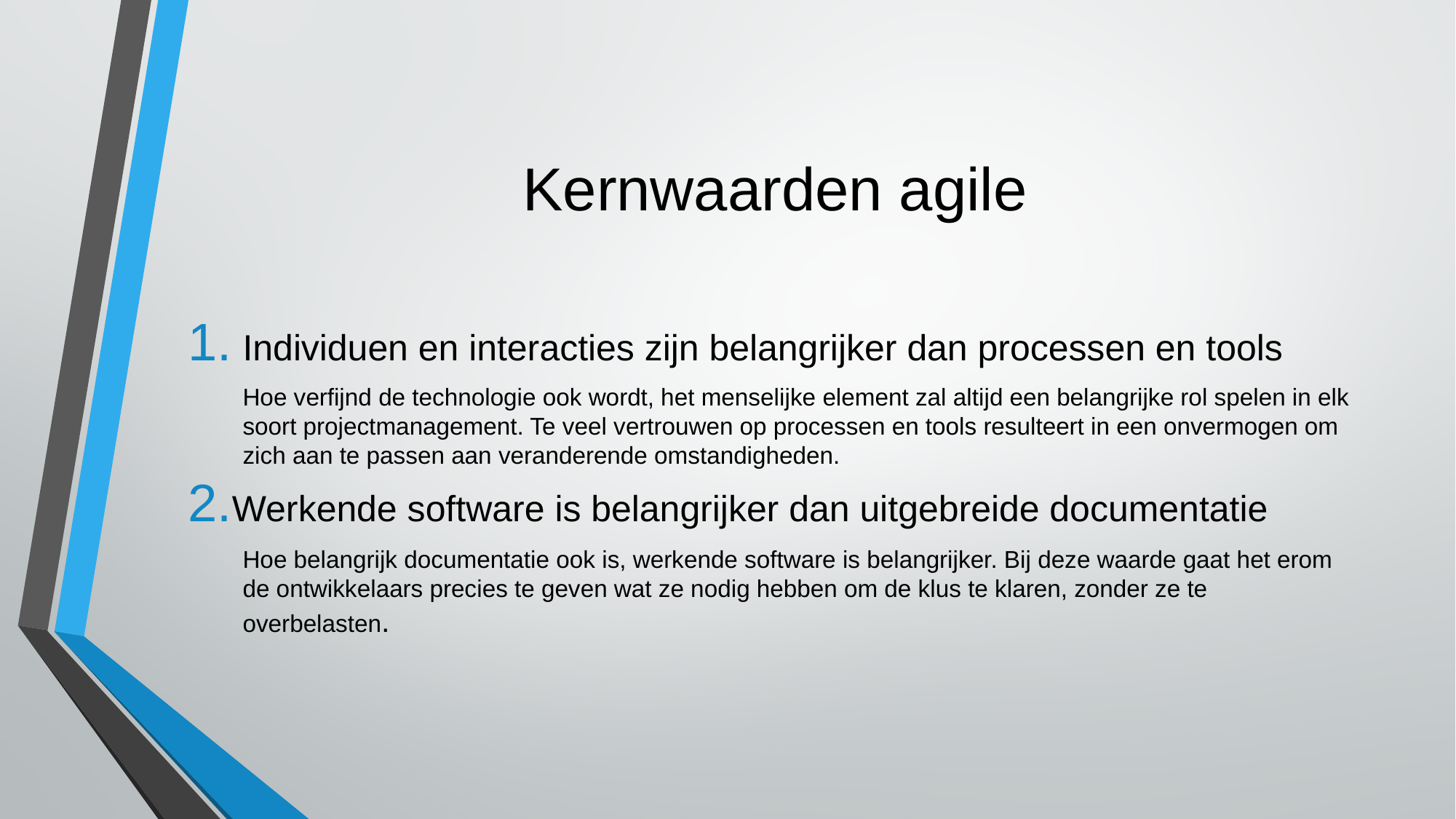

# Kernwaarden agile
Individuen en interacties zijn belangrijker dan processen en tools
Hoe verfijnd de technologie ook wordt, het menselijke element zal altijd een belangrijke rol spelen in elk soort projectmanagement. Te veel vertrouwen op processen en tools resulteert in een onvermogen om zich aan te passen aan veranderende omstandigheden.
Werkende software is belangrijker dan uitgebreide documentatie
Hoe belangrijk documentatie ook is, werkende software is belangrijker. Bij deze waarde gaat het erom de ontwikkelaars precies te geven wat ze nodig hebben om de klus te klaren, zonder ze te overbelasten.